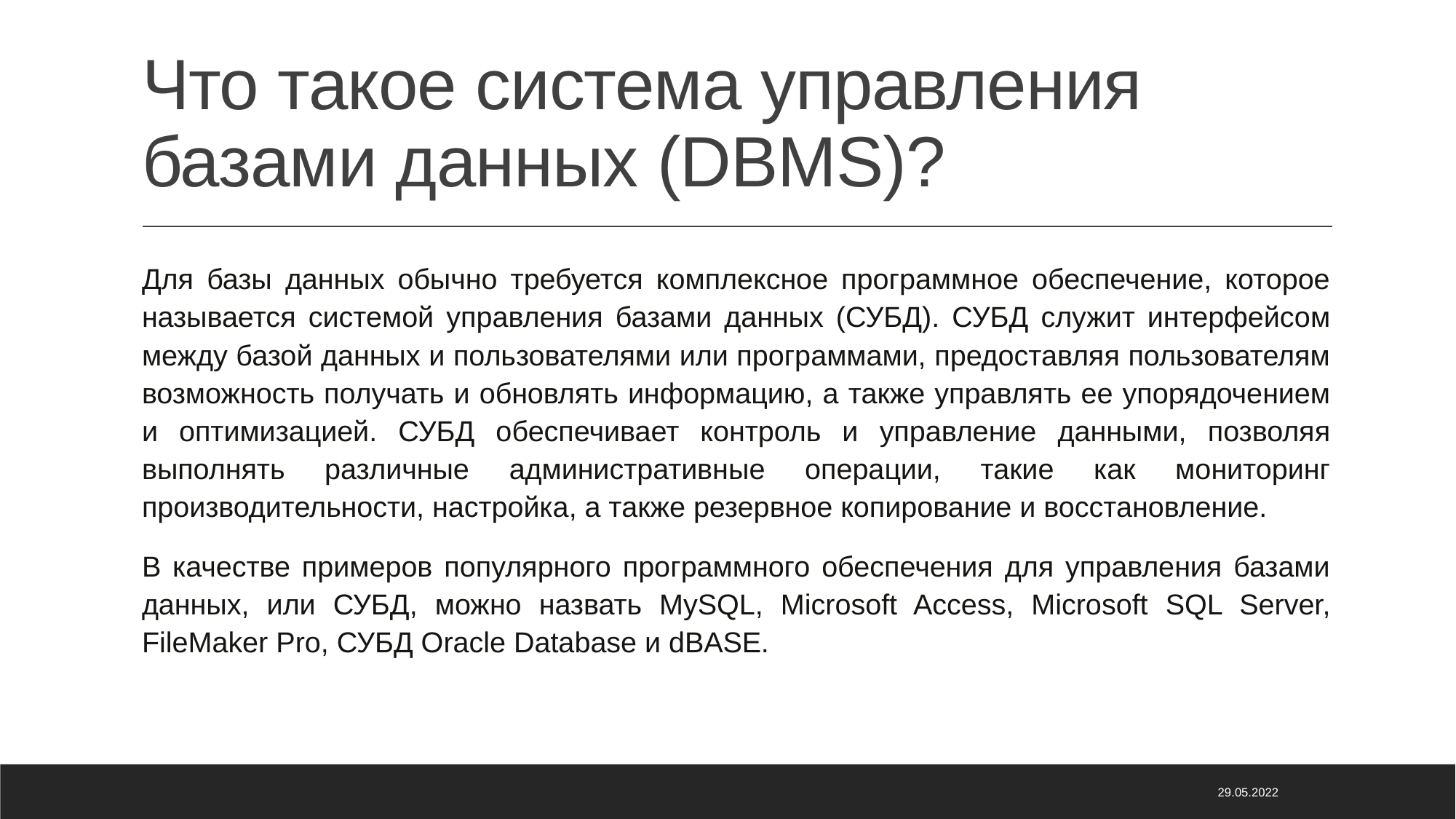

# Что такое система управления базами данных (DBMS)?
Для базы данных обычно требуется комплексное программное обеспечение, которое называется системой управления базами данных (СУБД). СУБД служит интерфейсом между базой данных и пользователями или программами, предоставляя пользователям возможность получать и обновлять информацию, а также управлять ее упорядочением и оптимизацией. СУБД обеспечивает контроль и управление данными, позволяя выполнять различные административные операции, такие как мониторинг производительности, настройка, а также резервное копирование и восстановление.
В качестве примеров популярного программного обеспечения для управления базами данных, или СУБД, можно назвать MySQL, Microsoft Access, Microsoft SQL Server, FileMaker Pro, СУБД Oracle Database и dBASE.

29.05.2022